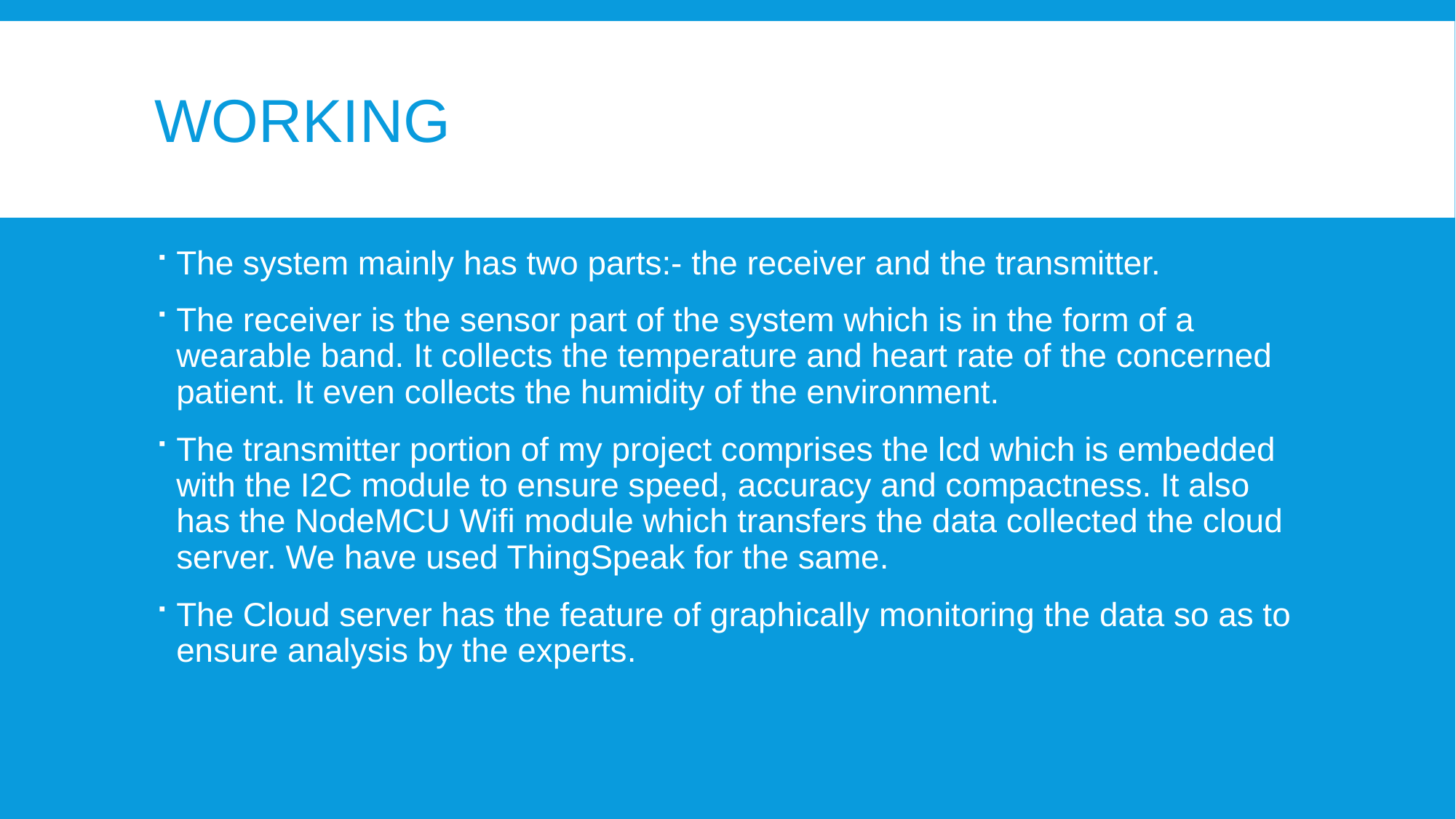

# WORKING
The system mainly has two parts:- the receiver and the transmitter.
The receiver is the sensor part of the system which is in the form of a wearable band. It collects the temperature and heart rate of the concerned patient. It even collects the humidity of the environment.
The transmitter portion of my project comprises the lcd which is embedded with the I2C module to ensure speed, accuracy and compactness. It also has the NodeMCU Wifi module which transfers the data collected the cloud server. We have used ThingSpeak for the same.
The Cloud server has the feature of graphically monitoring the data so as to ensure analysis by the experts.